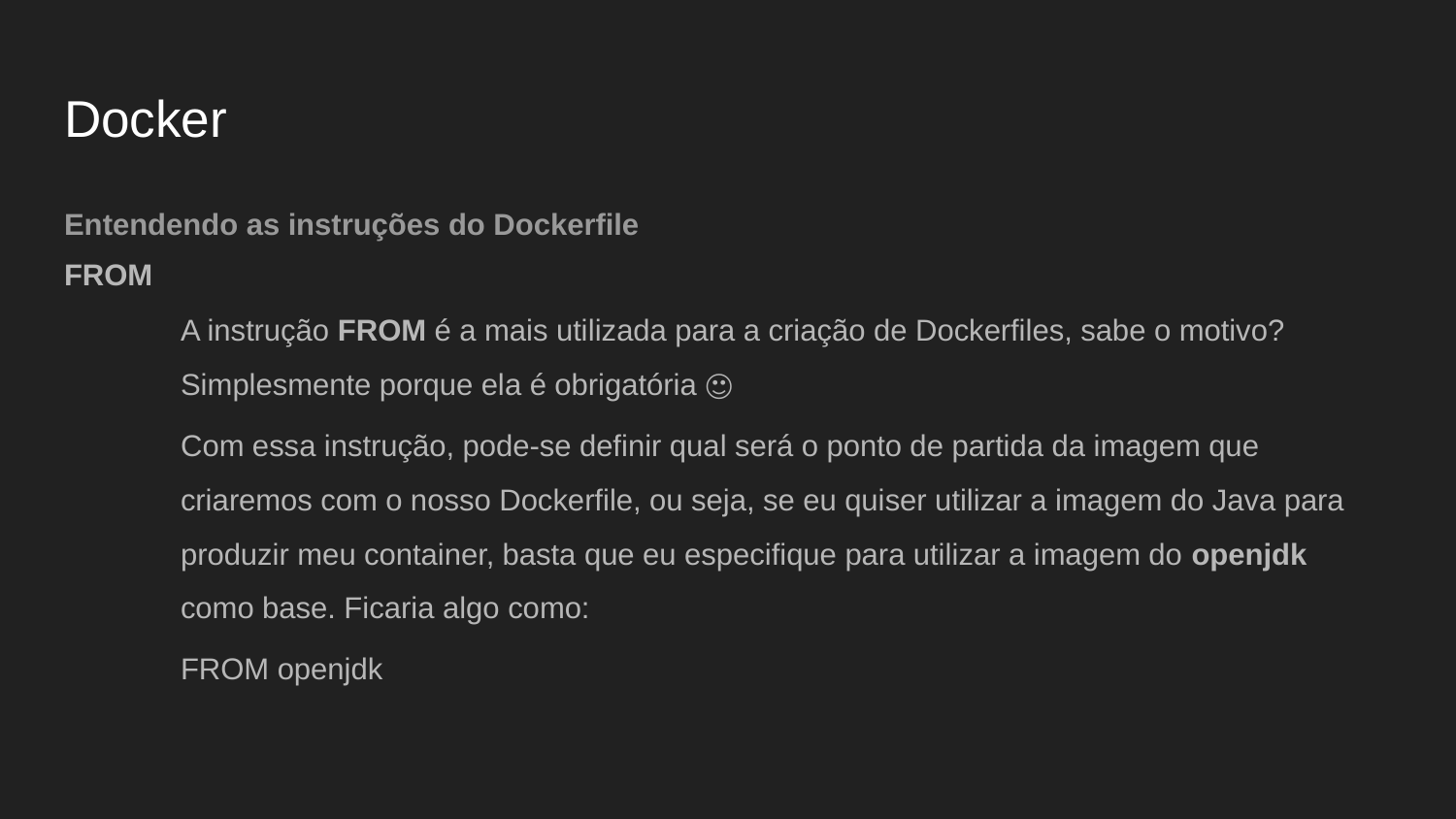

# Docker

Entendendo as instruções do Dockerfile
FROM
A instrução FROM é a mais utilizada para a criação de Dockerfiles, sabe o motivo? Simplesmente porque ela é obrigatória 🙂
Com essa instrução, pode-se definir qual será o ponto de partida da imagem que criaremos com o nosso Dockerfile, ou seja, se eu quiser utilizar a imagem do Java para produzir meu container, basta que eu especifique para utilizar a imagem do openjdk como base. Ficaria algo como:
FROM openjdk